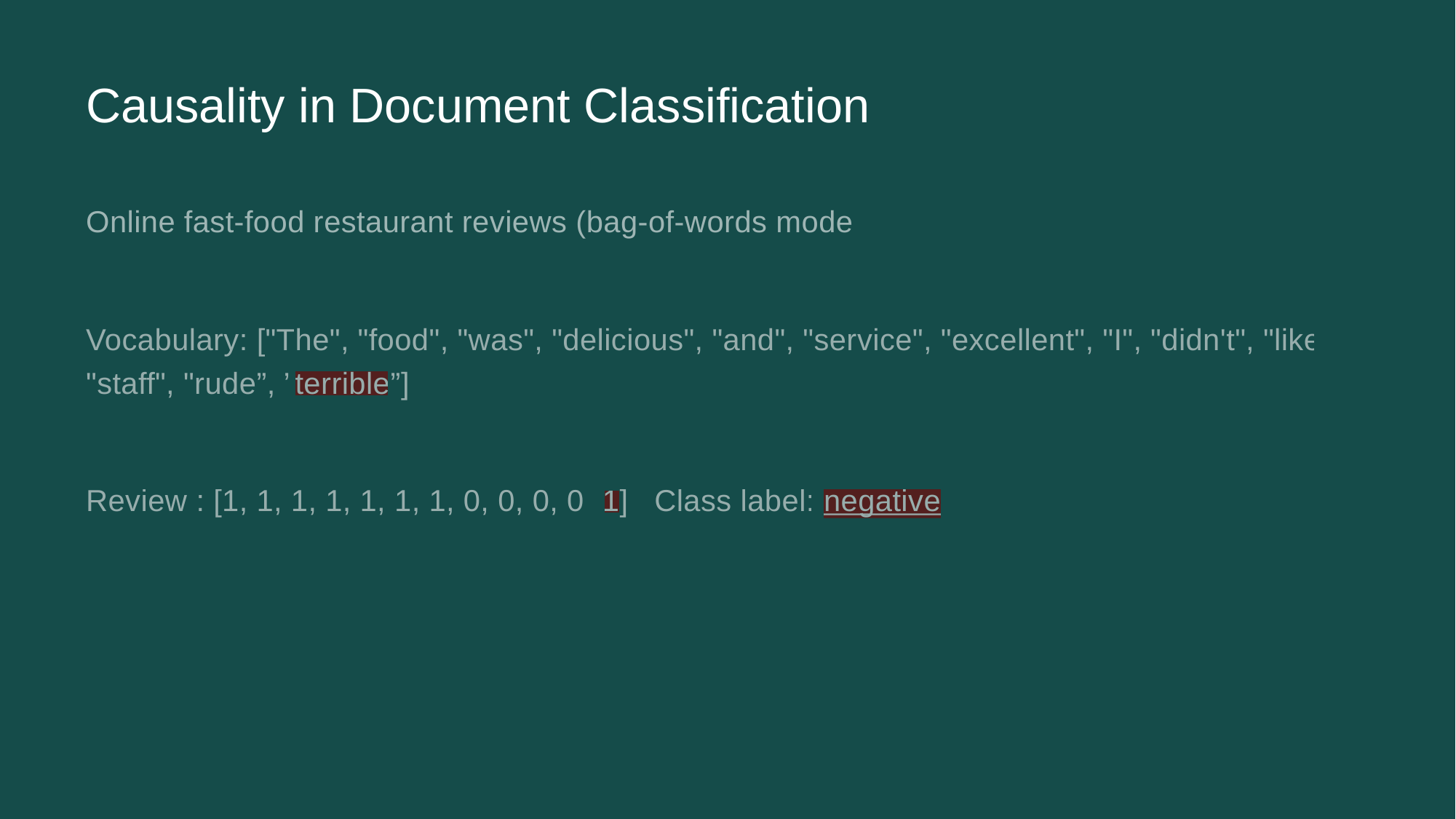

# Causality in Document Classification
Online fast-food restaurant reviews (bag-of-words model)

Vocabulary: ["The", "food", "was", "delicious", "and", "service", "excellent", "I", "didn't", "like", "staff", "rude”, ”terrible”]

Review : [1, 1, 1, 1, 1, 1, 1, 0, 0, 0, 0, 1]   Class label: negative